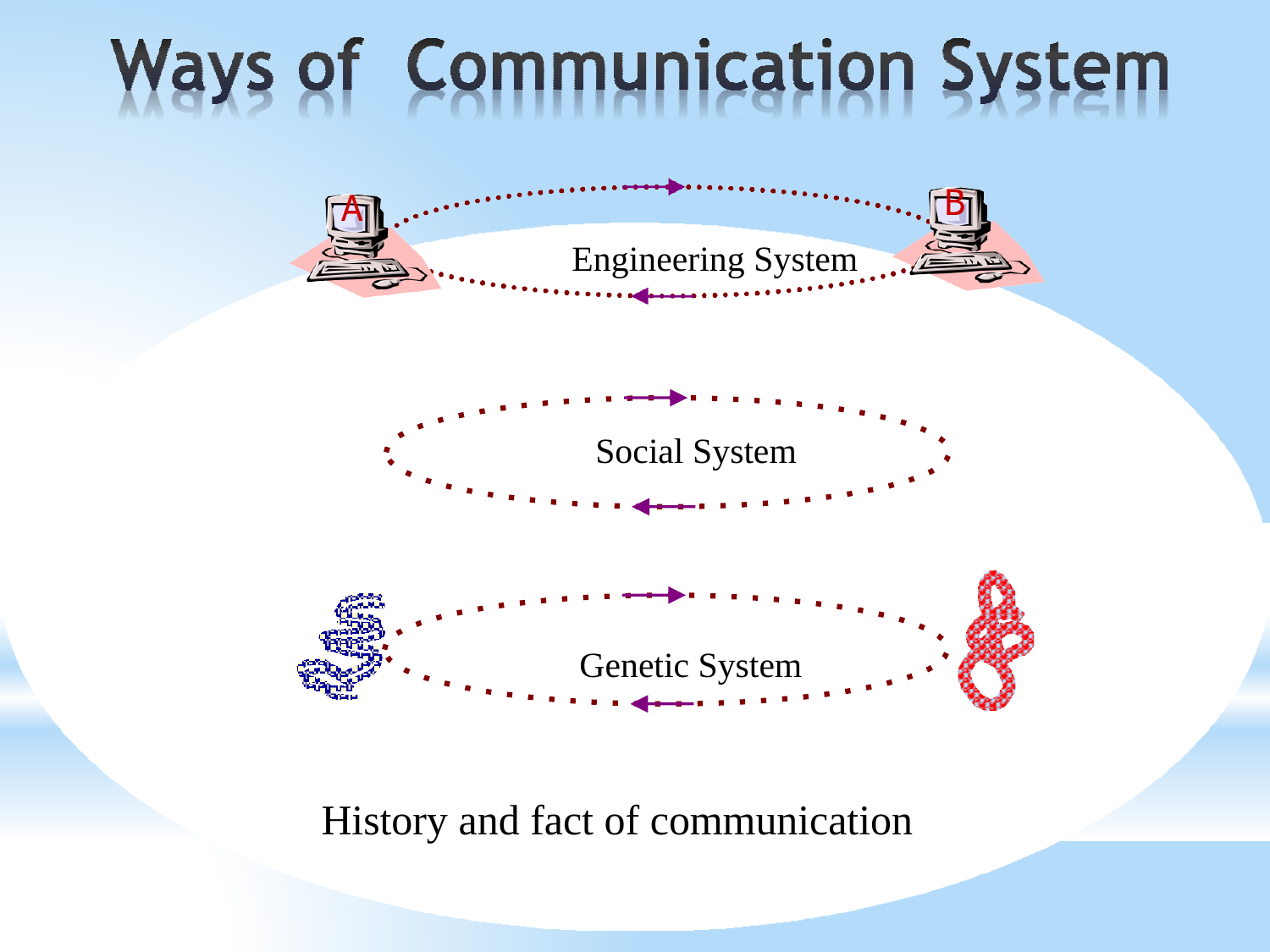

B

A
Engineering System

Social System

Genetic System

History and fact of communication